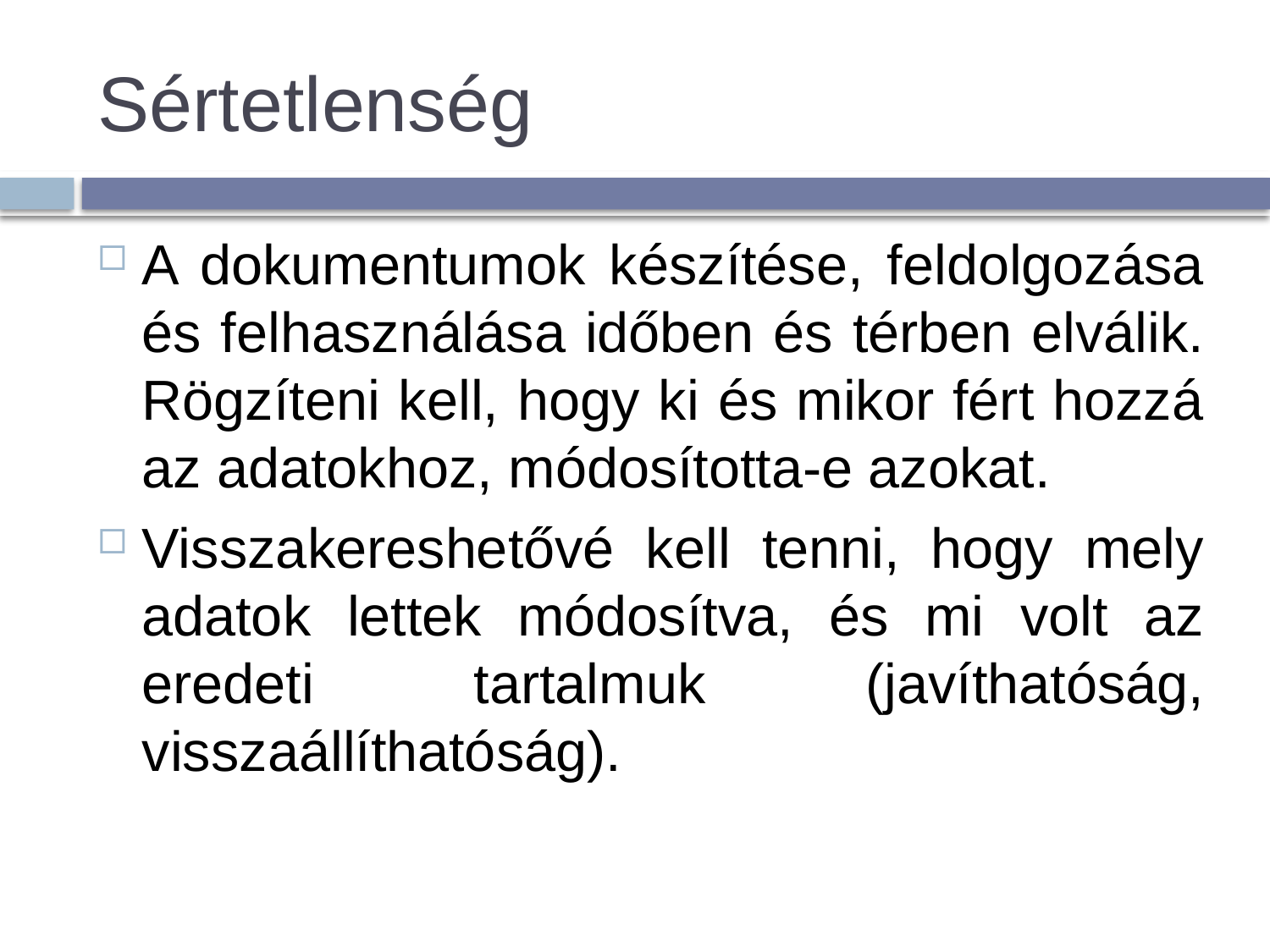

# Sértetlenség
A dokumentumok készítése, feldolgozása és felhasználása időben és térben elválik. Rögzíteni kell, hogy ki és mikor fért hozzá az adatokhoz, módosította-e azokat.
Visszakereshetővé kell tenni, hogy mely adatok lettek módosítva, és mi volt az eredeti tartalmuk (javíthatóság, visszaállíthatóság).